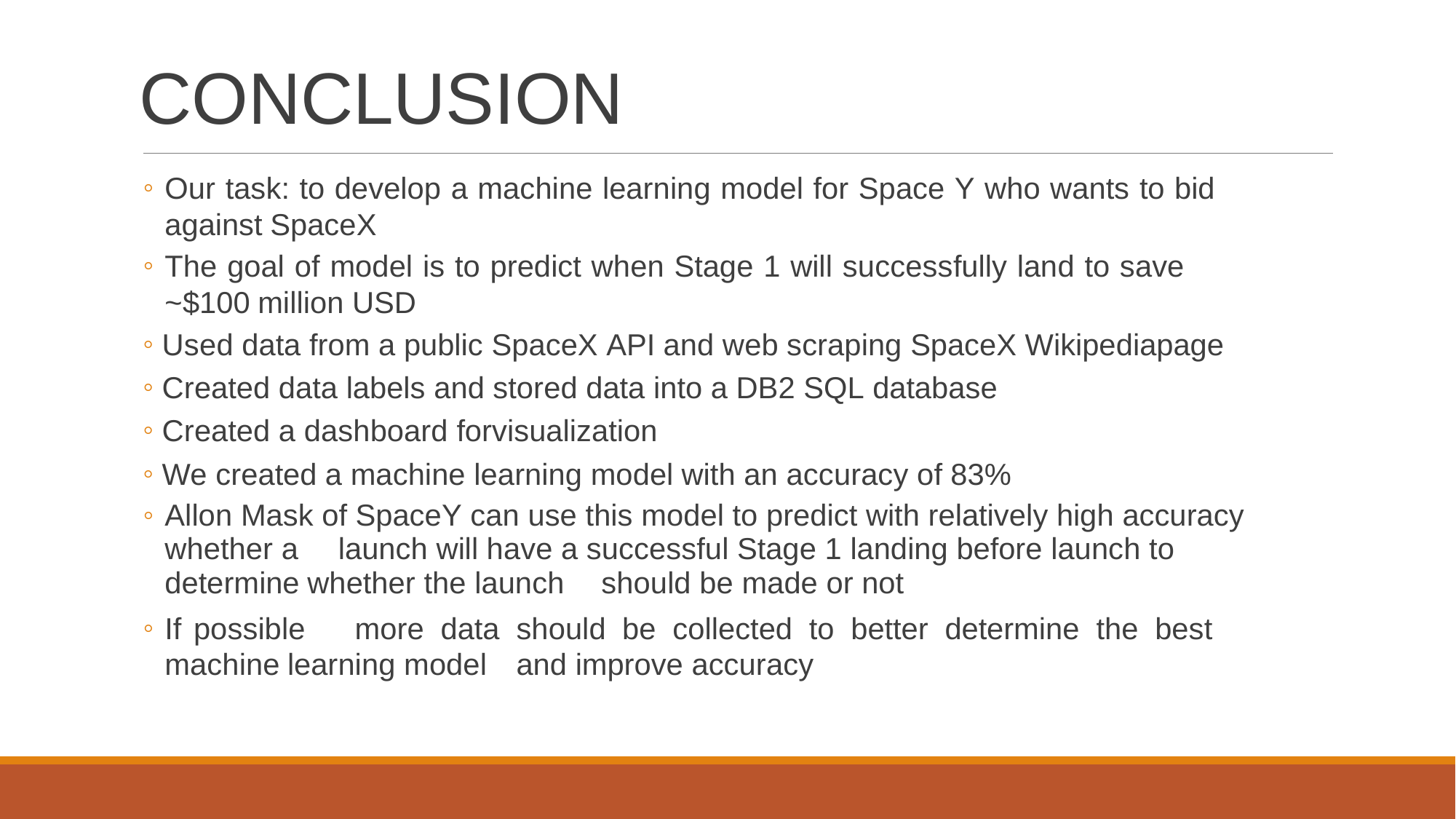

# CONCLUSION

Our task: to develop a machine learning model for Space Y who wants to bid against SpaceX
The goal of model is to predict when Stage 1 will successfully land to save ~$100 million USD
Used data from a public SpaceX API and web scraping SpaceX Wikipediapage
Created data labels and stored data into a DB2 SQL database
Created a dashboard forvisualization
We created a machine learning model with an accuracy of 83%
Allon Mask of SpaceY can use this model to predict with relatively high accuracy whether a	launch will have a successful Stage 1 landing before launch to determine whether the launch	should be made or not
If	possible	more	data	should	be	collected	to	better	determine	the	best	machine learning model	and improve accuracy